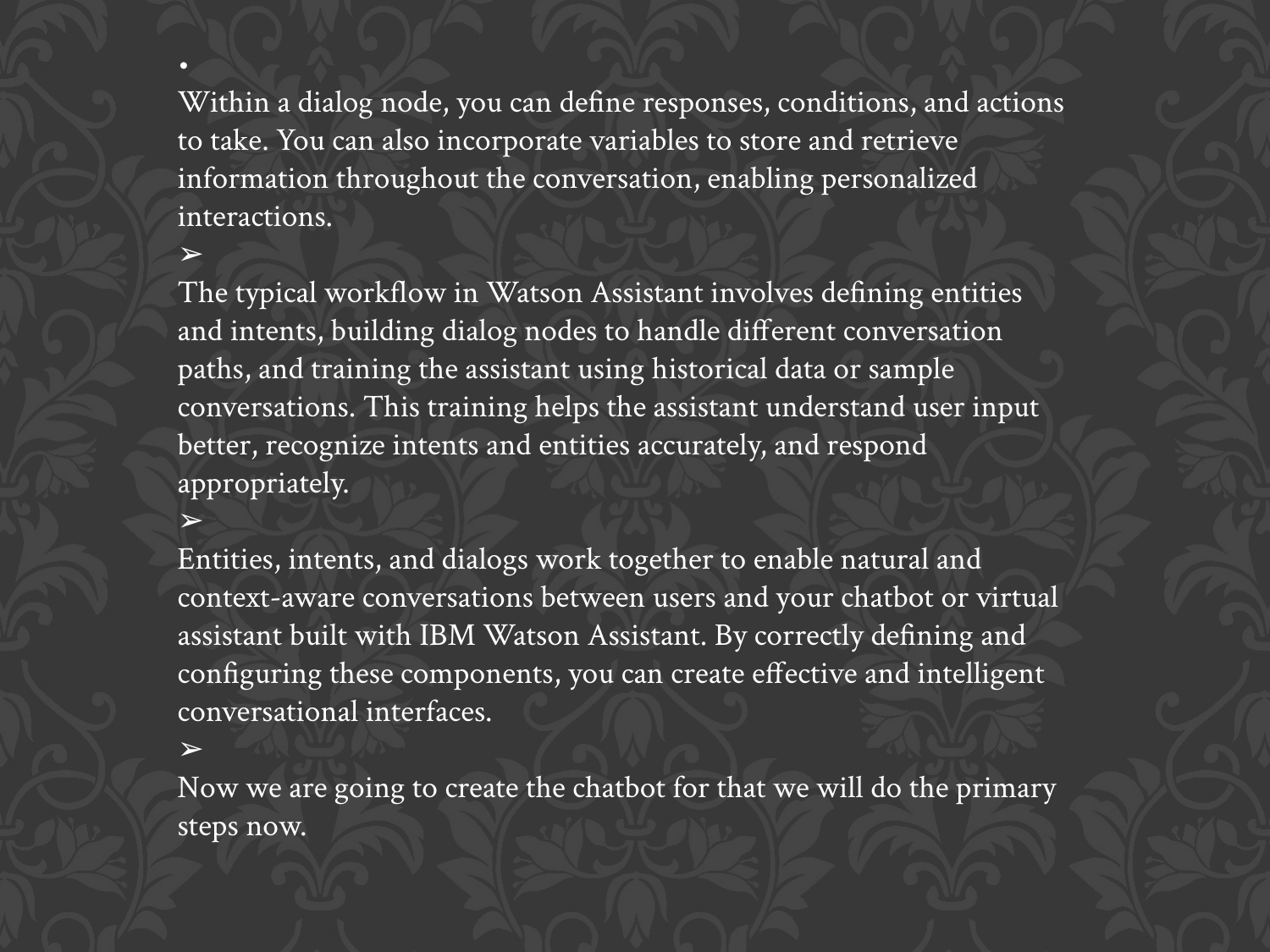

•
Within a dialog node, you can define responses, conditions, and actions to take. You can also incorporate variables to store and retrieve information throughout the conversation, enabling personalized interactions.
➢
The typical workflow in Watson Assistant involves defining entities and intents, building dialog nodes to handle different conversation paths, and training the assistant using historical data or sample conversations. This training helps the assistant understand user input better, recognize intents and entities accurately, and respond appropriately.
➢
Entities, intents, and dialogs work together to enable natural and context-aware conversations between users and your chatbot or virtual assistant built with IBM Watson Assistant. By correctly defining and configuring these components, you can create effective and intelligent conversational interfaces.
➢
Now we are going to create the chatbot for that we will do the primary steps now.